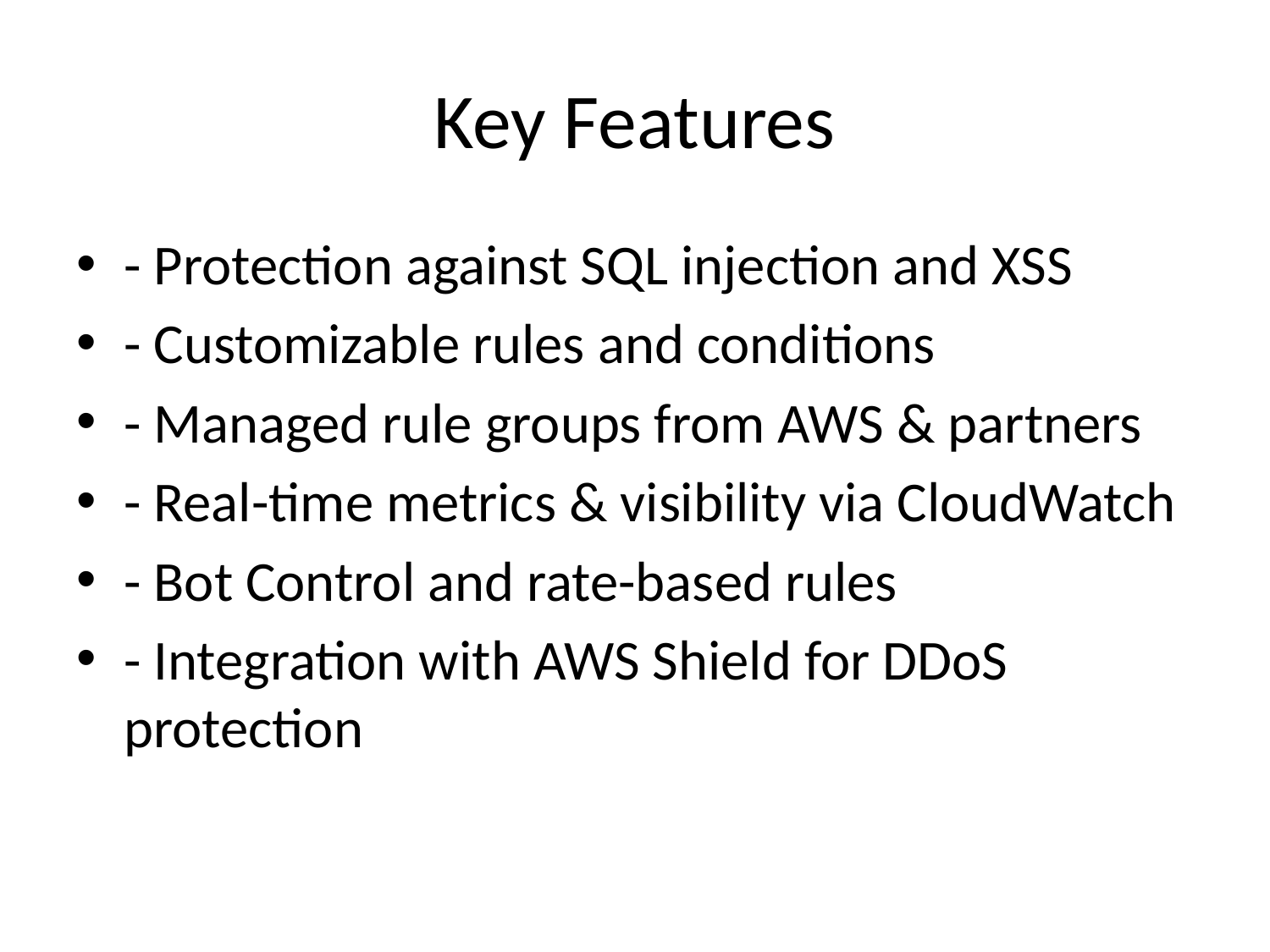

# Key Features
- Protection against SQL injection and XSS
- Customizable rules and conditions
- Managed rule groups from AWS & partners
- Real-time metrics & visibility via CloudWatch
- Bot Control and rate-based rules
- Integration with AWS Shield for DDoS protection